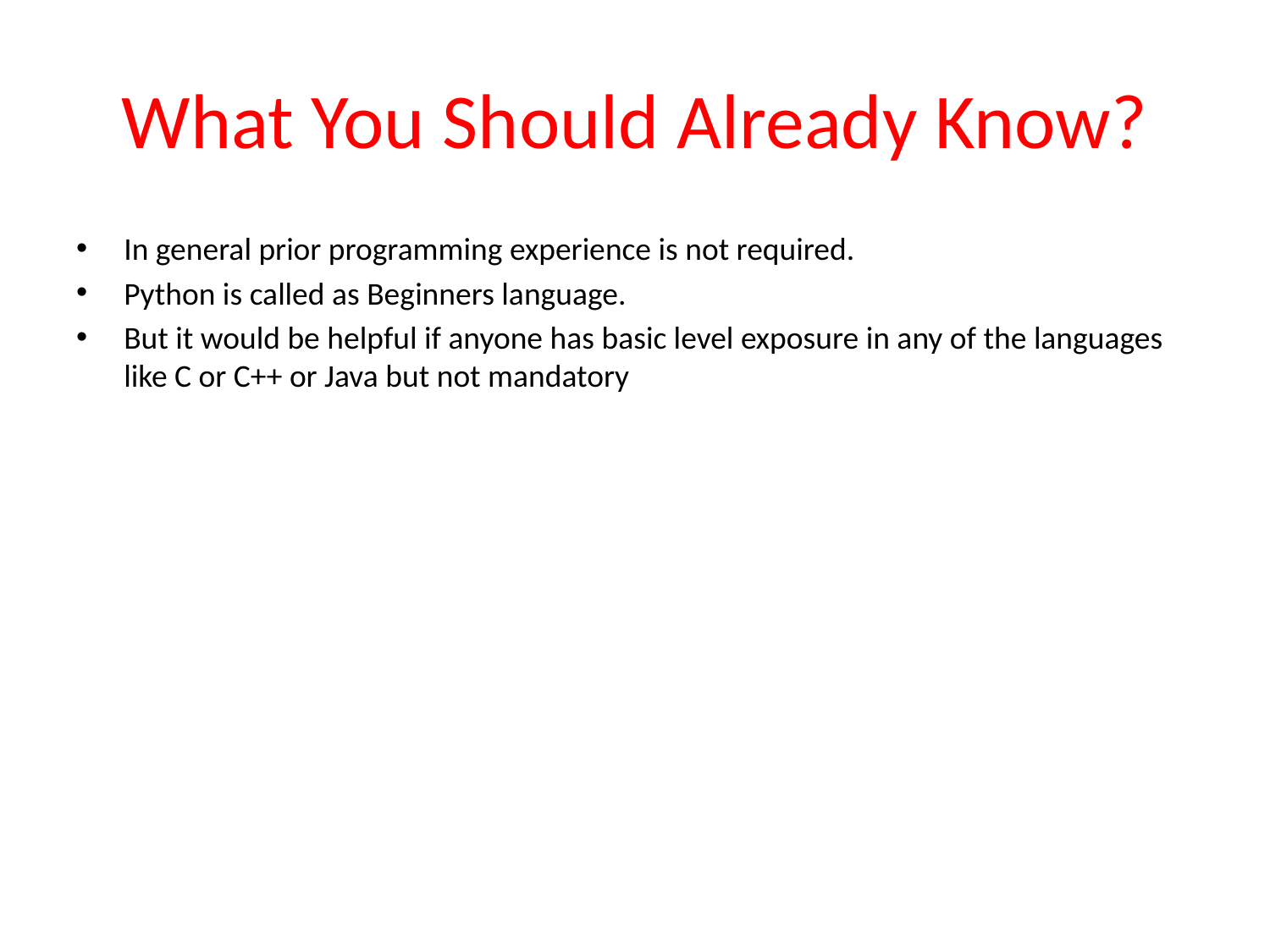

# What You Should Already Know?
In general prior programming experience is not required.
Python is called as Beginners language.
But it would be helpful if anyone has basic level exposure in any of the languages like C or C++ or Java but not mandatory